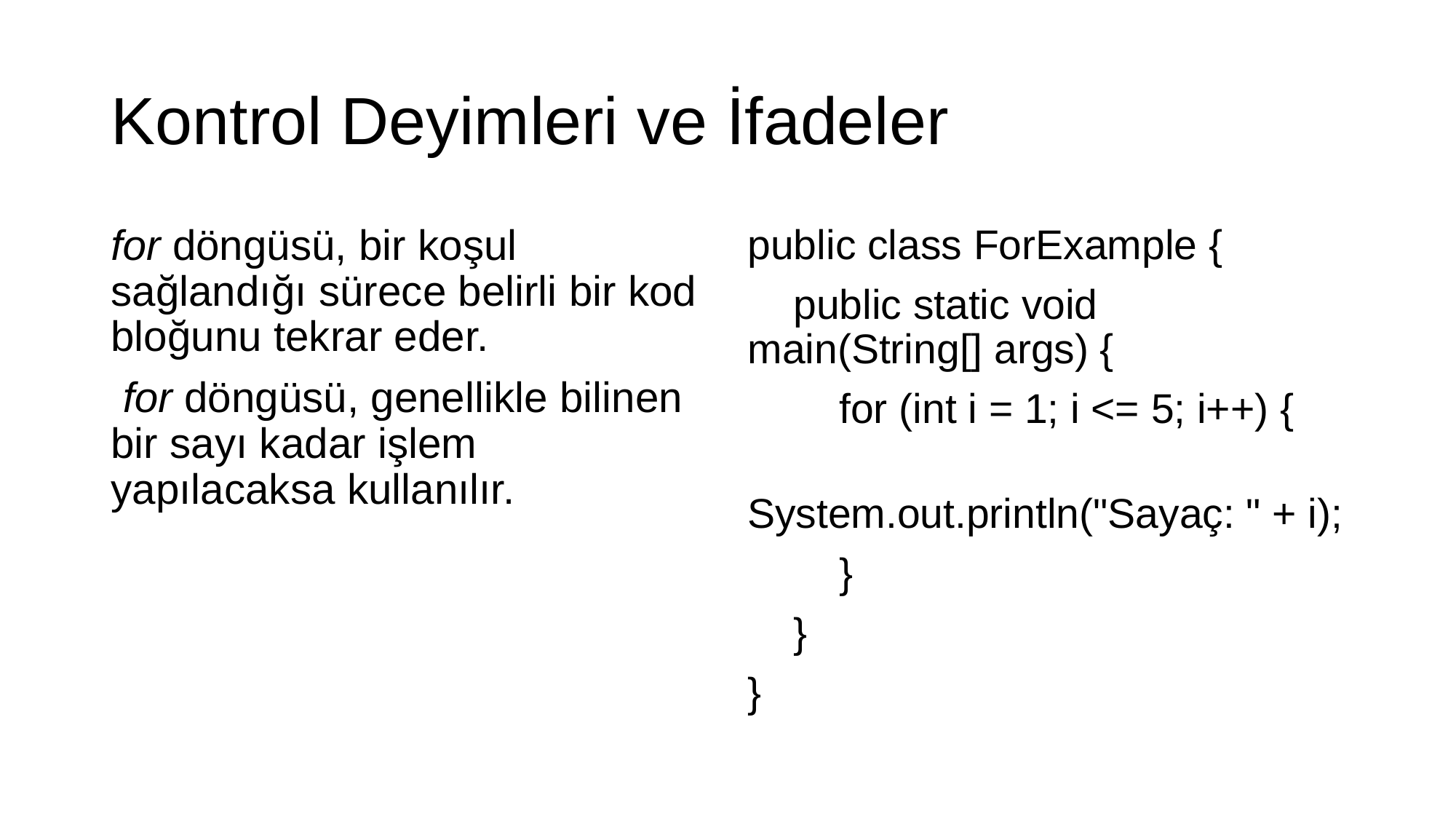

# Kontrol Deyimleri ve İfadeler
for döngüsü, bir koşul sağlandığı sürece belirli bir kod bloğunu tekrar eder.
 for döngüsü, genellikle bilinen bir sayı kadar işlem yapılacaksa kullanılır.
public class ForExample {
    public static void main(String[] args) {
        for (int i = 1; i <= 5; i++) {
            System.out.println("Sayaç: " + i);
        }
    }
}